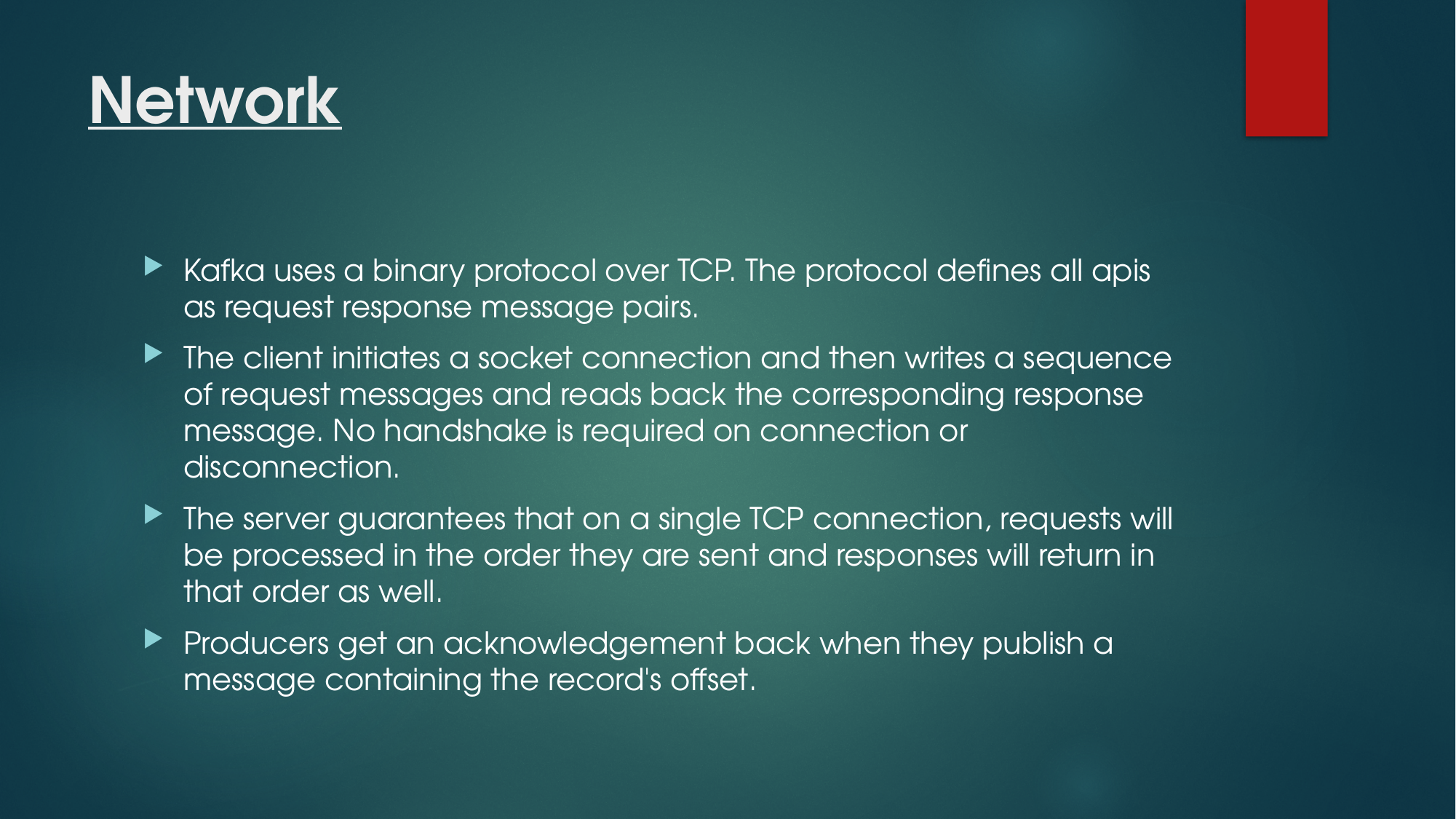

# Network
Kafka uses a binary protocol over TCP. The protocol defines all apis as request response message pairs.
The client initiates a socket connection and then writes a sequence of request messages and reads back the corresponding response message. No handshake is required on connection or disconnection.
The server guarantees that on a single TCP connection, requests will be processed in the order they are sent and responses will return in that order as well.
Producers get an acknowledgement back when they publish a message containing the record's offset.